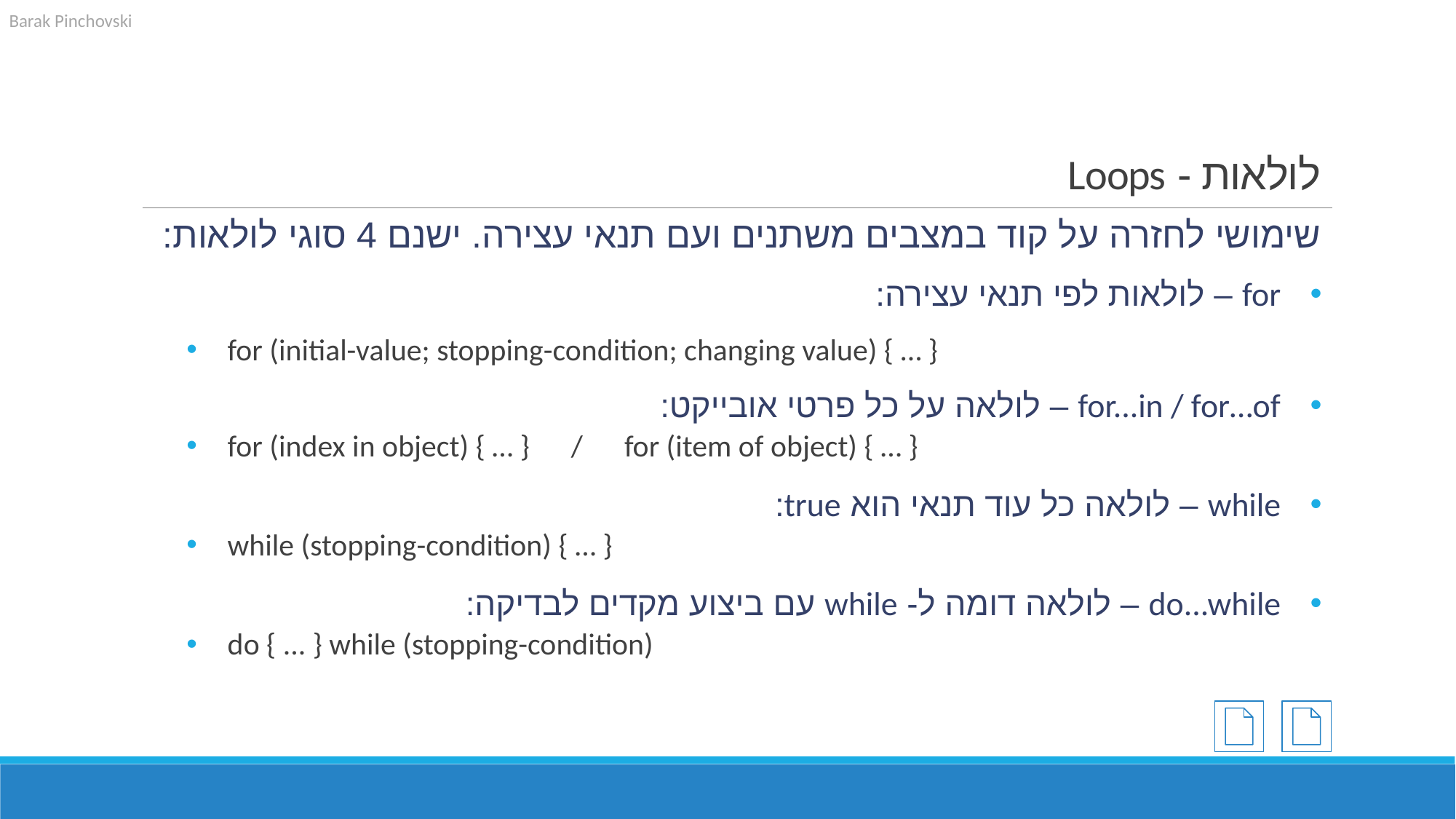

# לולאות - Loops
שימושי לחזרה על קוד במצבים משתנים ועם תנאי עצירה. ישנם 4 סוגי לולאות:
for – לולאות לפי תנאי עצירה:
for (initial-value; stopping-condition; changing value) { … }
for...in / for…of – לולאה על כל פרטי אובייקט:
for (index in object) { … }      /      for (item of object) { … }
while – לולאה כל עוד תנאי הוא true:
while (stopping-condition) { … }
do...while – לולאה דומה ל- while עם ביצוע מקדים לבדיקה:
do { ... } while (stopping-condition)